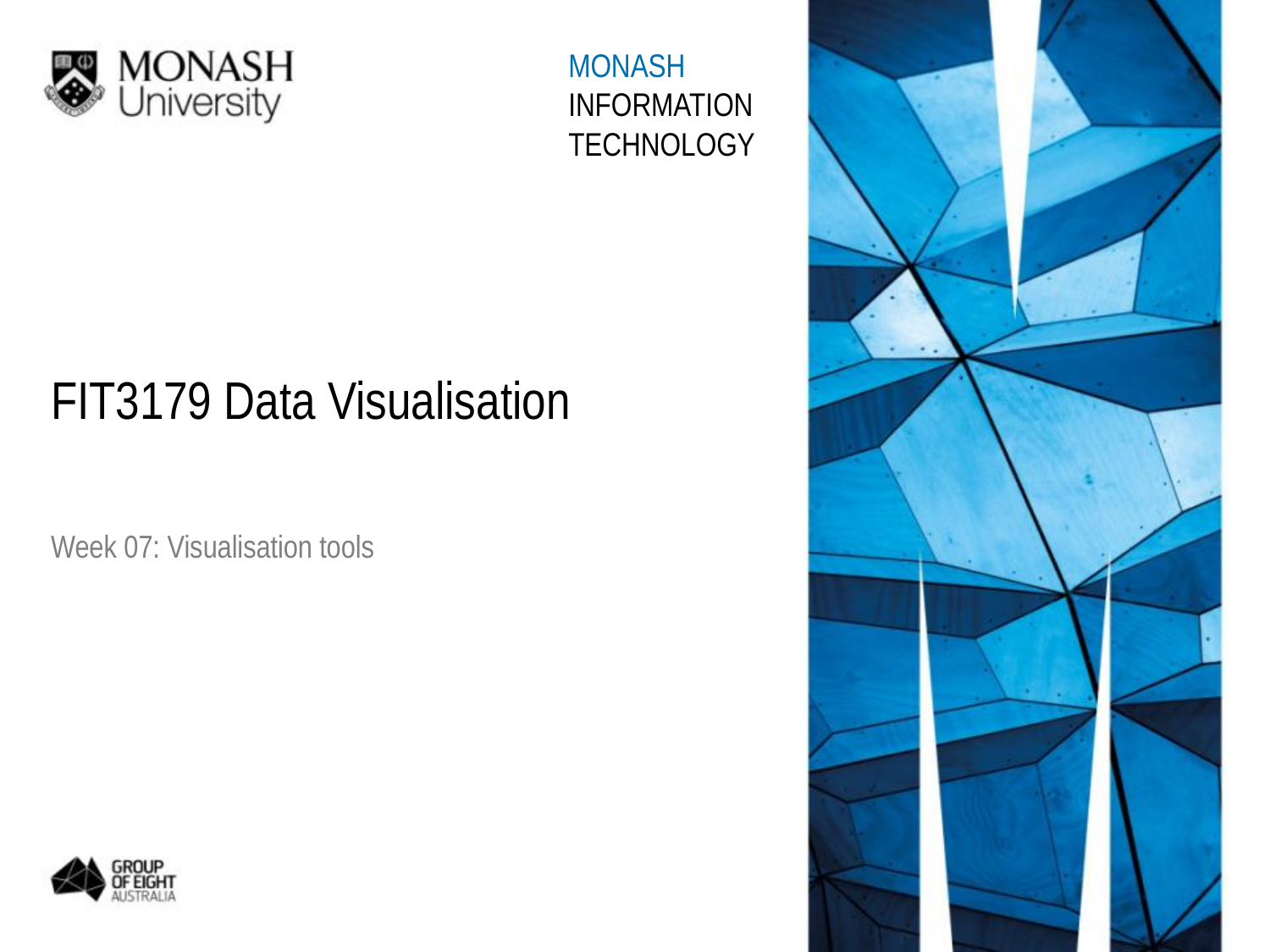

MONASH
INFORMATION
TECHNOLOGY
# FIT3179 Data Visualisation
Week 07: Visualisation tools